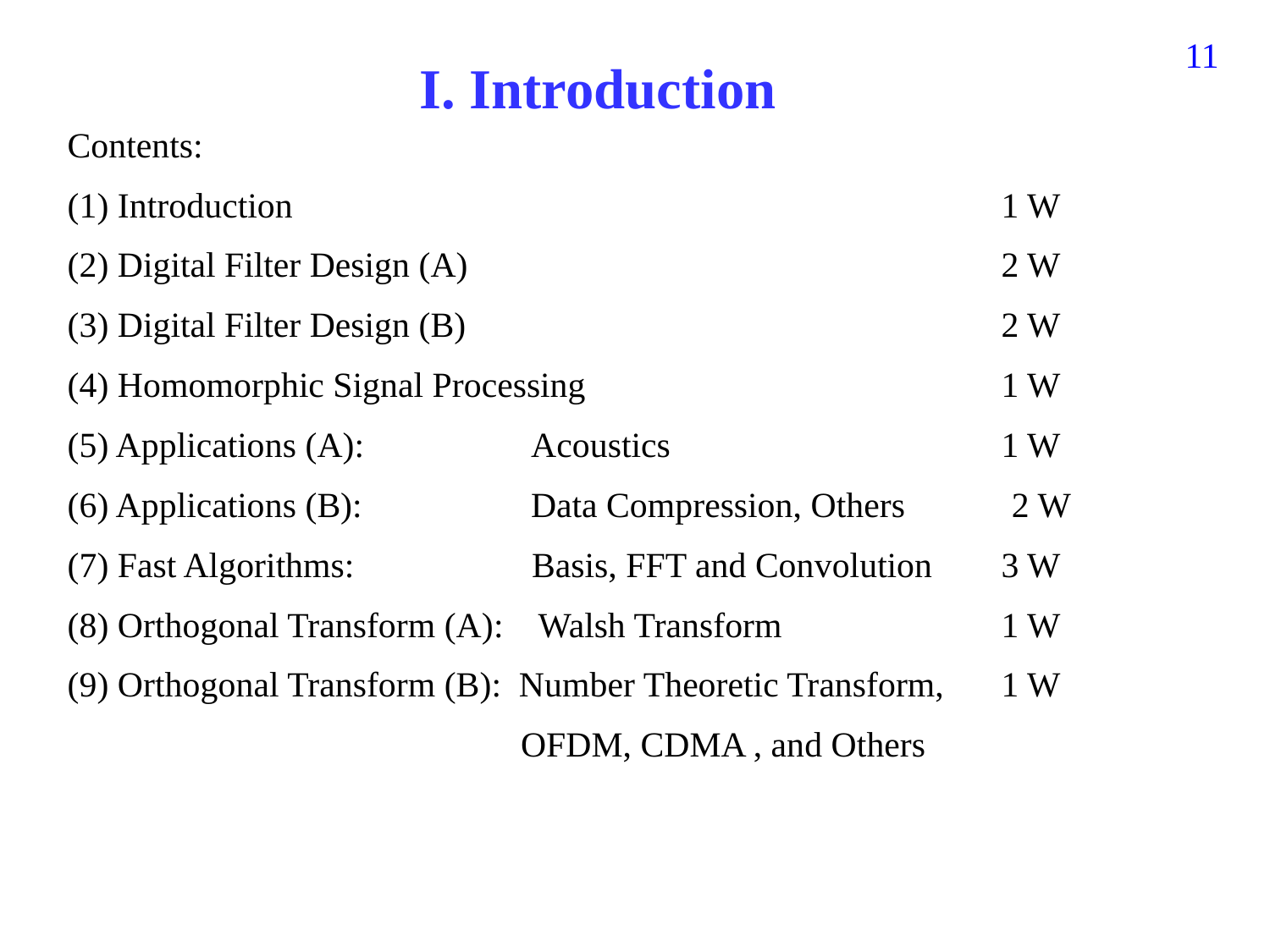

11
I. Introduction
Contents:
(1) Introduction     	1 W
(2) Digital Filter Design (A)              	2 W
(3) Digital Filter Design (B)     	2 W
(4) Homomorphic Signal Processing	1 W
(5) Applications (A):                   Acoustics 	1 W
(6) Applications (B):                   Data Compression, Others            2 W
(7) Fast Algorithms:                    Basis, FFT and Convolution 	3 W
(8) Orthogonal Transform (A):    Walsh Transform	1 W
(9) Orthogonal Transform (B):  Number Theoretic Transform, 	1 W
                                                   OFDM, CDMA , and Others